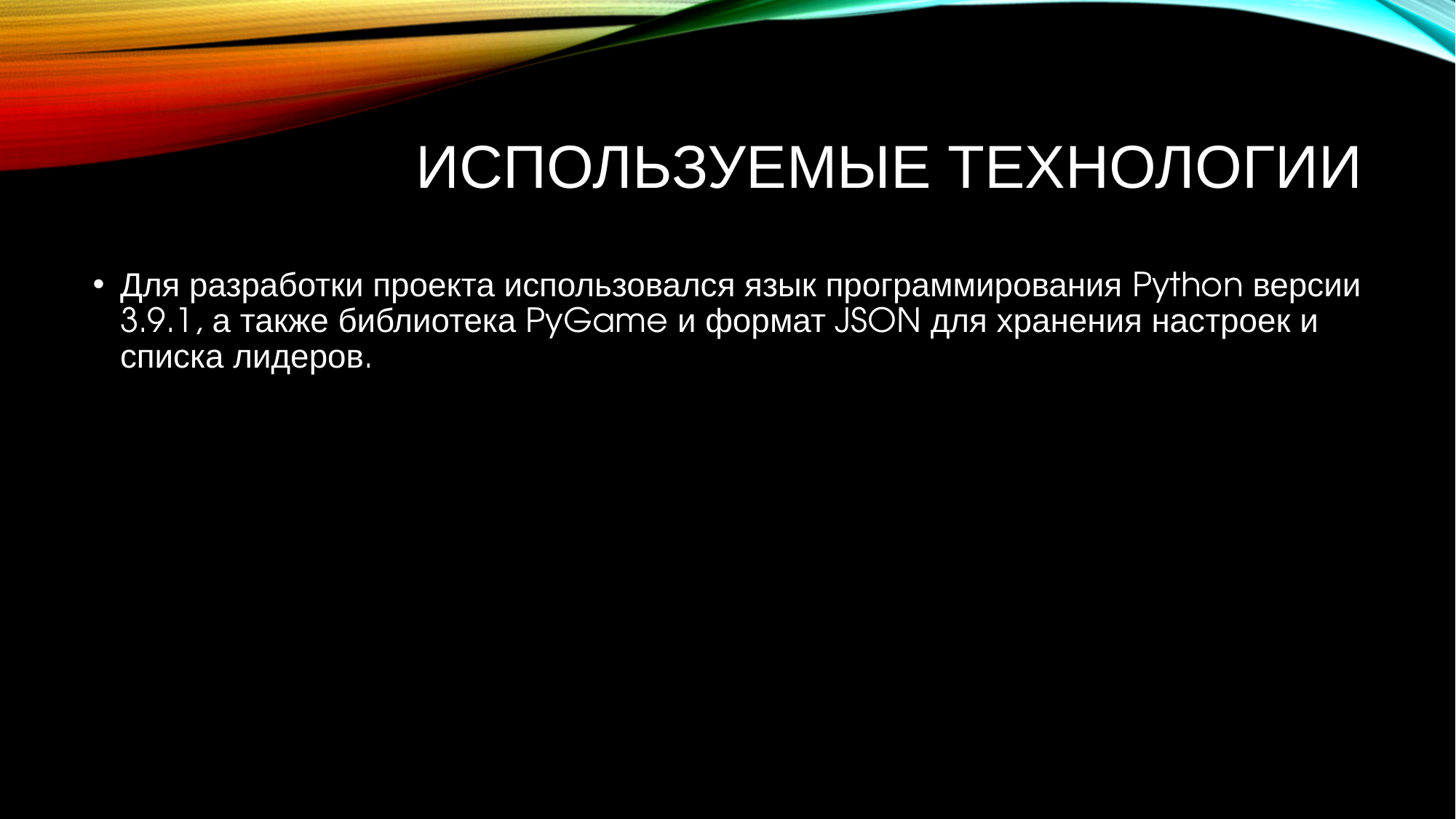

# Используемые технологии
Для разработки проекта использовался язык программирования Python версии 3.9.1, а также библиотека PyGame и формат JSON для хранения настроек и списка лидеров.